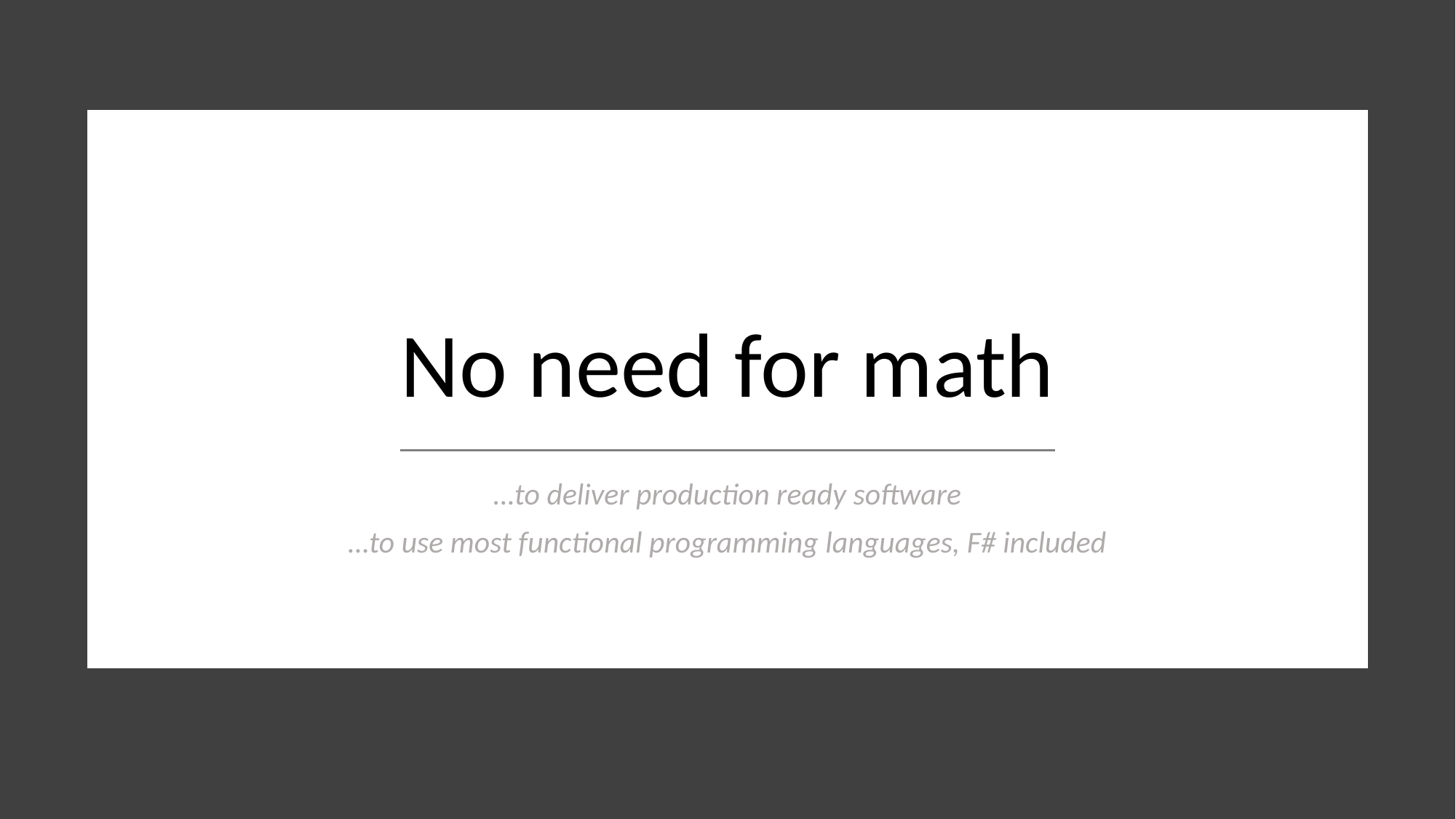

# No need for math
…to deliver production ready software
…to use most functional programming languages, F# included